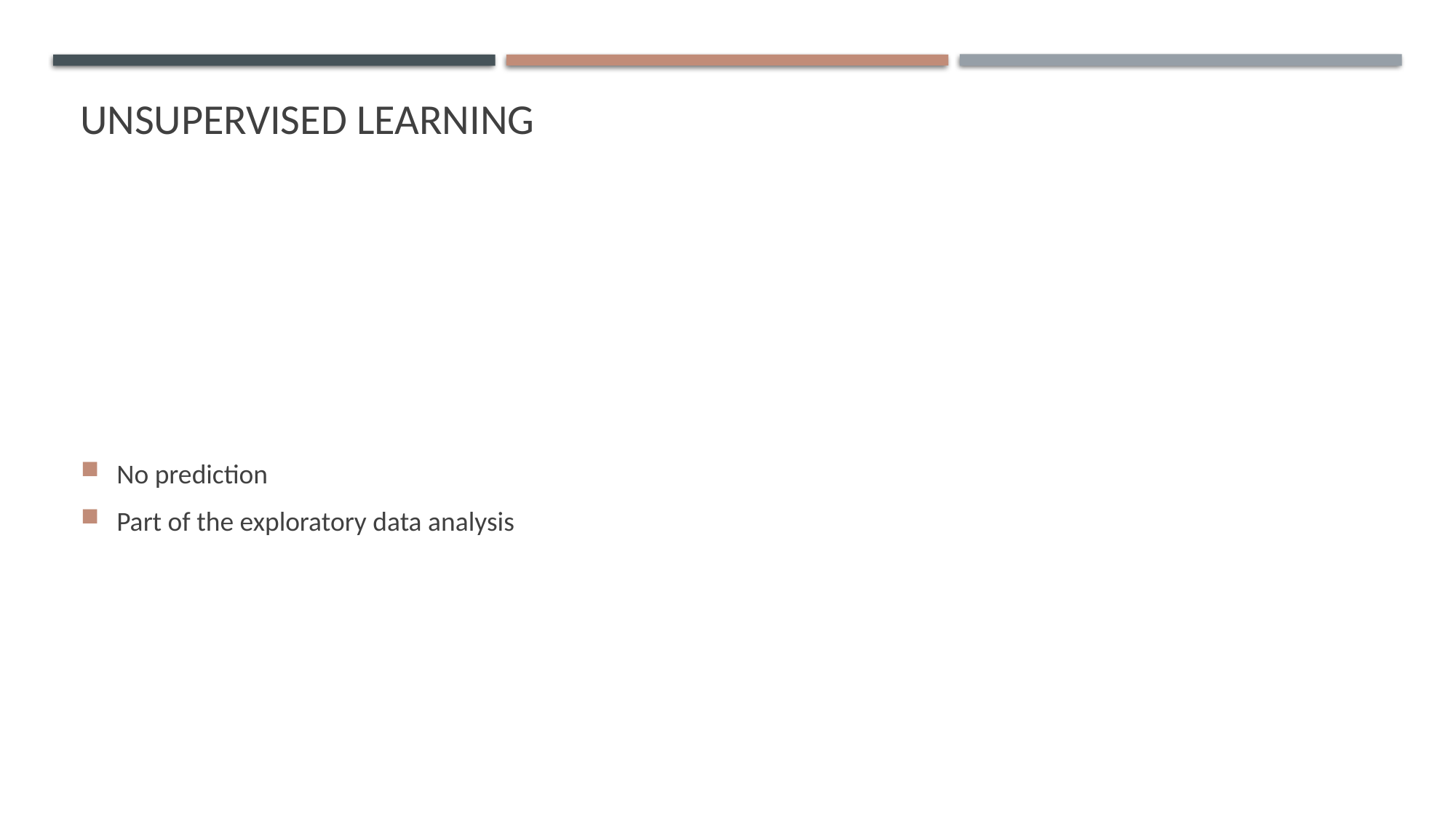

# UNSUPERVISED LEARNING
No prediction
Part of the exploratory data analysis